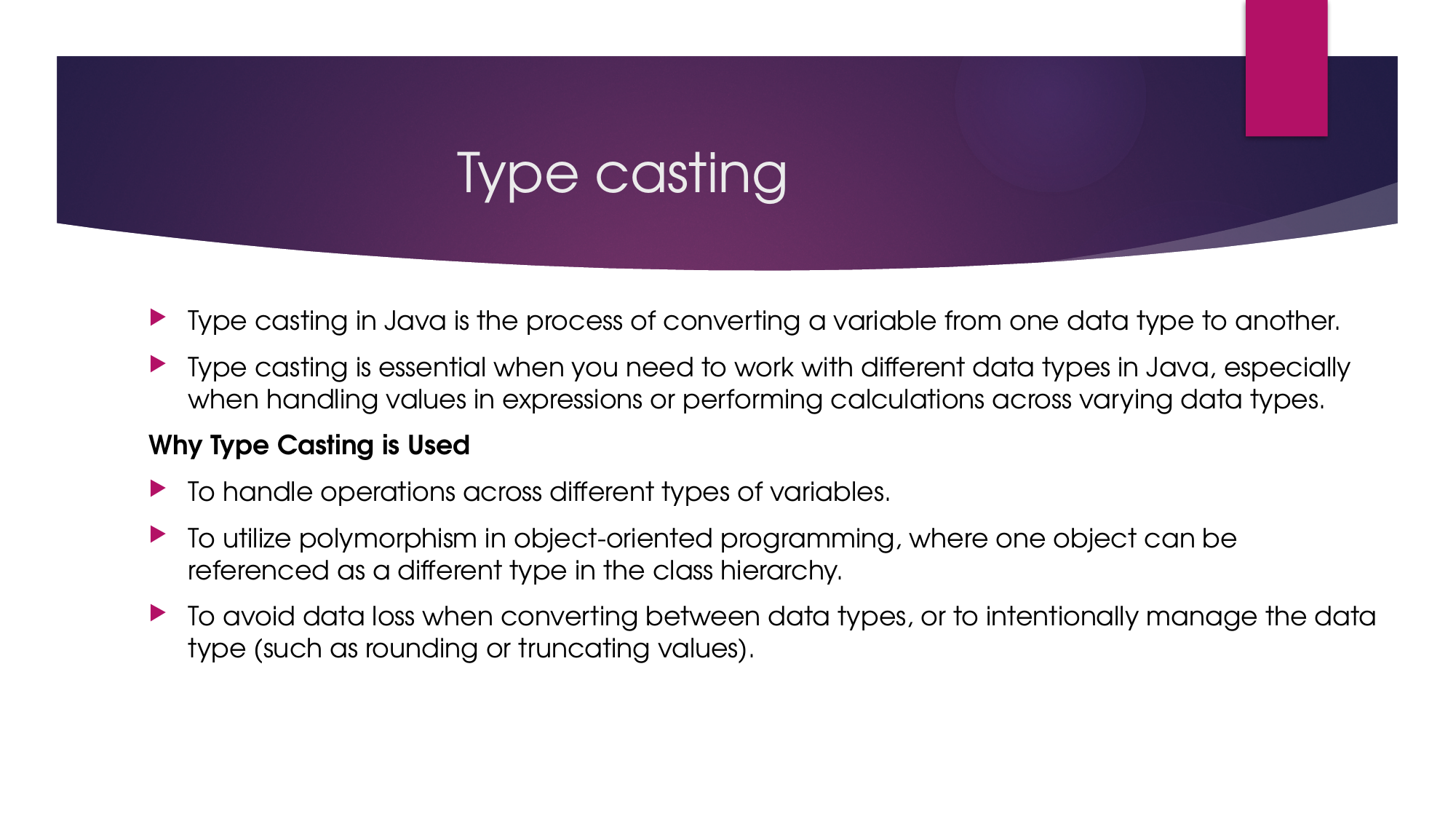

# Type casting

Type casting in Java is the process of converting a variable from one data type to another.
Type casting is essential when you need to work with different data types in Java, especially when handling values in expressions or performing calculations across varying data types.
Why Type Casting is Used
To handle operations across different types of variables.
To utilize polymorphism in object-oriented programming, where one object can be referenced as a different type in the class hierarchy.
To avoid data loss when converting between data types, or to intentionally manage the data type (such as rounding or truncating values).